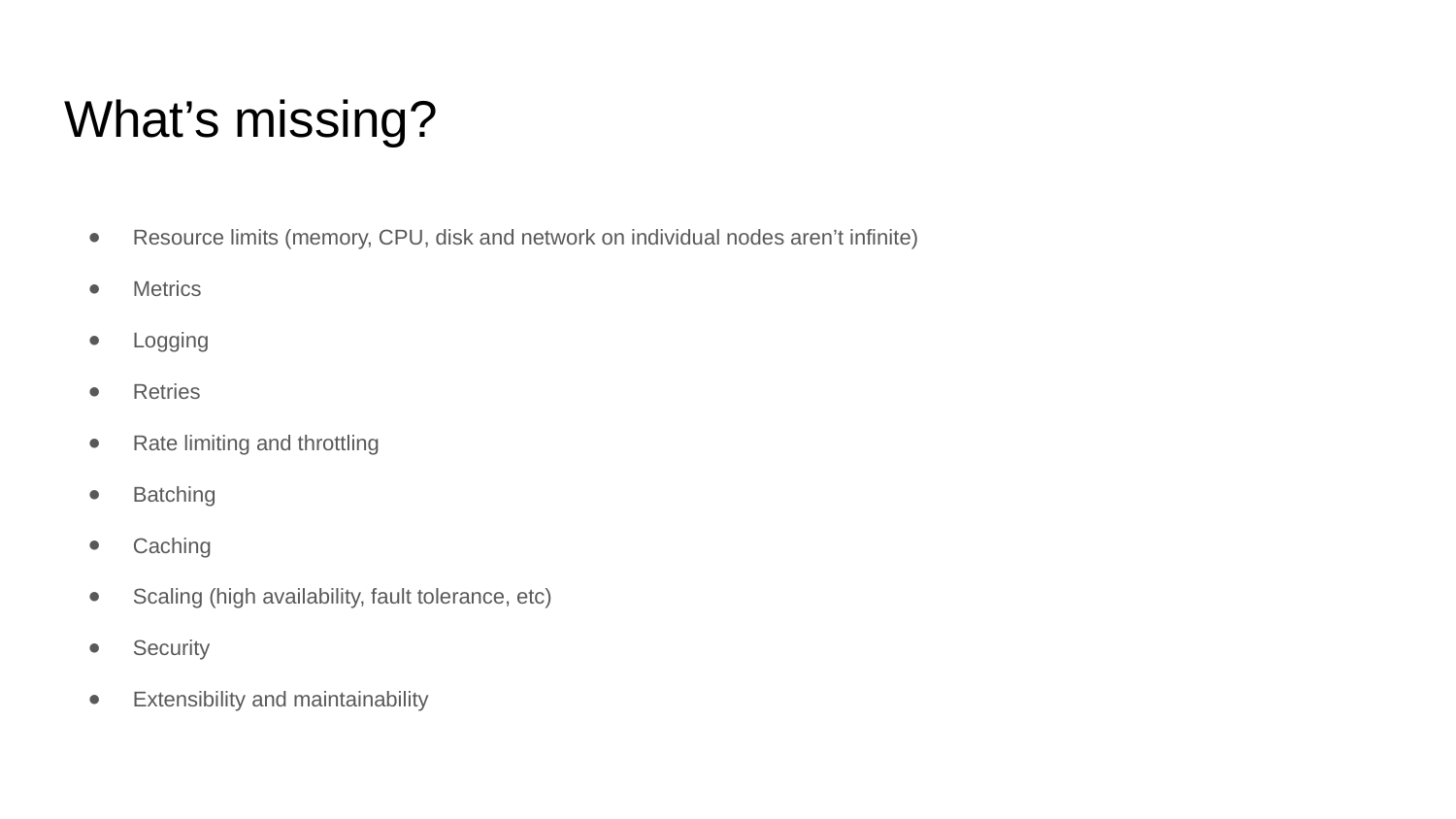

# What’s missing?
Resource limits (memory, CPU, disk and network on individual nodes aren’t infinite)
Metrics
Logging
Retries
Rate limiting and throttling
Batching
Caching
Scaling (high availability, fault tolerance, etc)
Security
Extensibility and maintainability